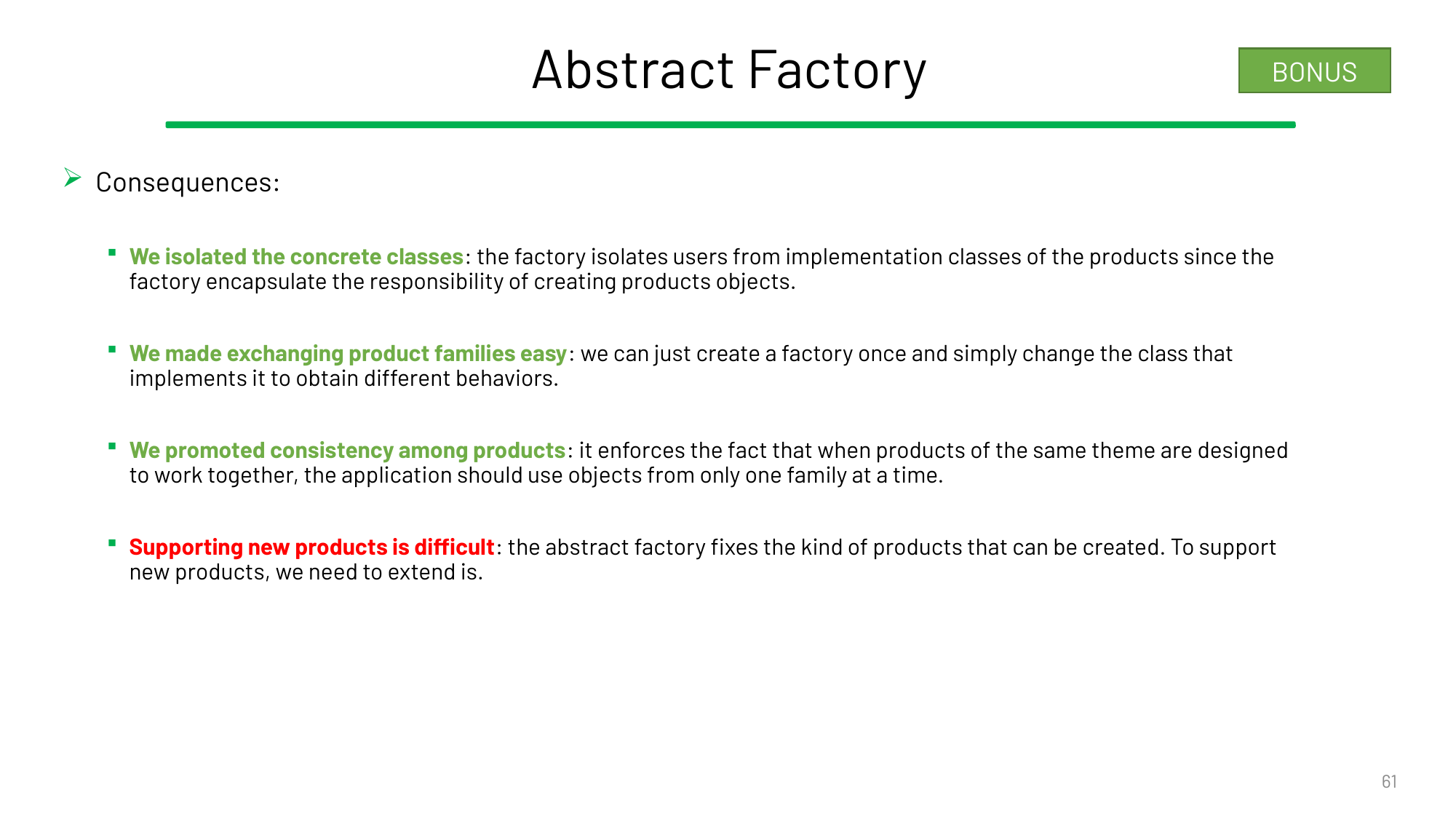

# Abstract Factory
BONUS
BONUS
Consequences:

We isolated the concrete classes: the factory isolates users from implementation classes of the products since the factory encapsulate the responsibility of creating products objects.

We made exchanging product families easy: we can just create a factory once and simply change the class that implements it to obtain different behaviors.

We promoted consistency among products: it enforces the fact that when products of the same theme are designed to work together, the application should use objects from only one family at a time.

Supporting new products is difficult: the abstract factory fixes the kind of products that can be created. To support new products, we need to extend is.

61